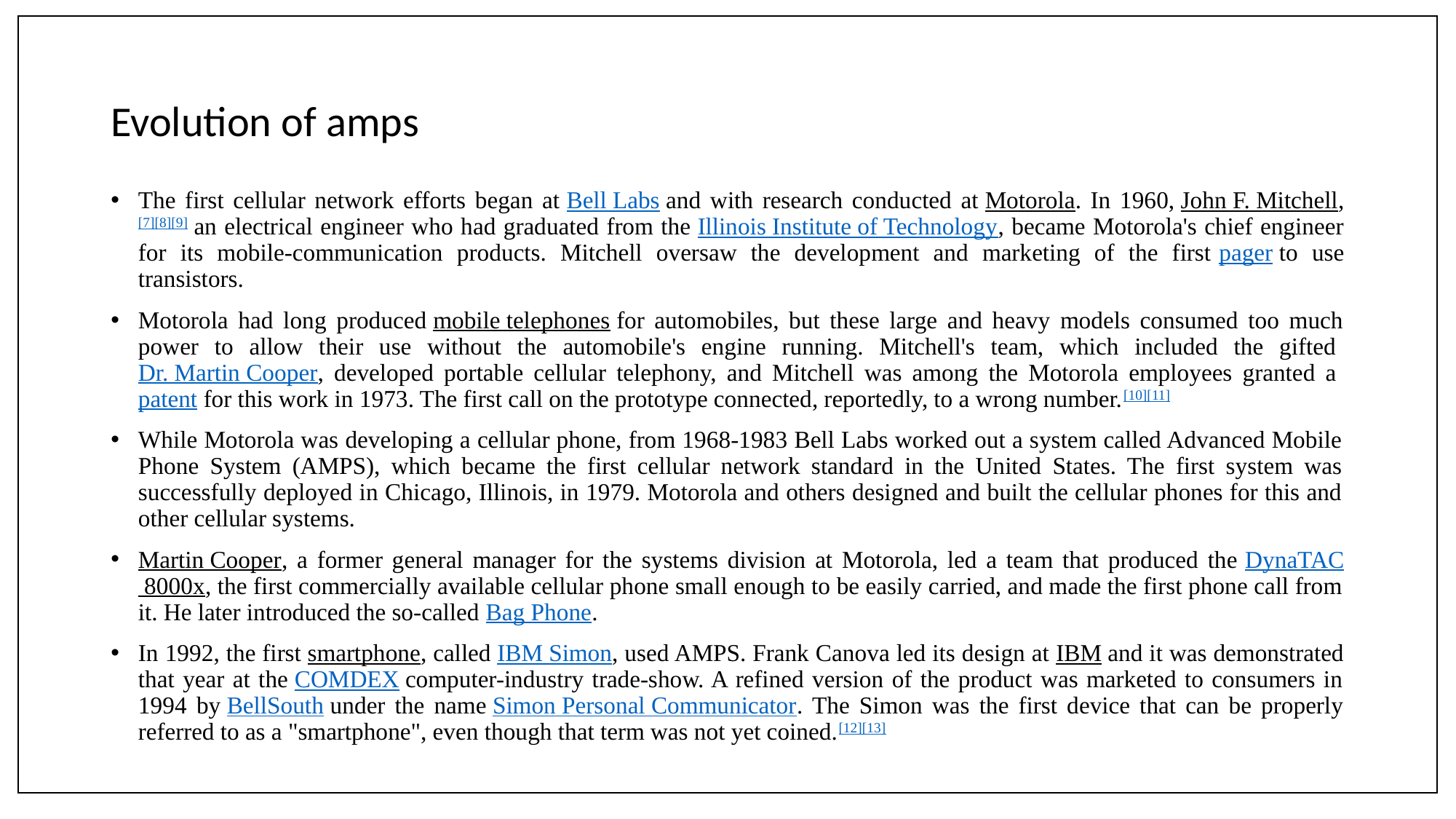

# Evolution of amps
The first cellular network efforts began at Bell Labs and with research conducted at Motorola. In 1960, John F. Mitchell,[7][8][9] an electrical engineer who had graduated from the Illinois Institute of Technology, became Motorola's chief engineer for its mobile-communication products. Mitchell oversaw the development and marketing of the first pager to use transistors.
Motorola had long produced mobile telephones for automobiles, but these large and heavy models consumed too much power to allow their use without the automobile's engine running. Mitchell's team, which included the gifted Dr. Martin Cooper, developed portable cellular telephony, and Mitchell was among the Motorola employees granted a patent for this work in 1973. The first call on the prototype connected, reportedly, to a wrong number.[10][11]
While Motorola was developing a cellular phone, from 1968-1983 Bell Labs worked out a system called Advanced Mobile Phone System (AMPS), which became the first cellular network standard in the United States. The first system was successfully deployed in Chicago, Illinois, in 1979. Motorola and others designed and built the cellular phones for this and other cellular systems.
Martin Cooper, a former general manager for the systems division at Motorola, led a team that produced the DynaTAC 8000x, the first commercially available cellular phone small enough to be easily carried, and made the first phone call from it. He later introduced the so-called Bag Phone.
In 1992, the first smartphone, called IBM Simon, used AMPS. Frank Canova led its design at IBM and it was demonstrated that year at the COMDEX computer-industry trade-show. A refined version of the product was marketed to consumers in 1994 by BellSouth under the name Simon Personal Communicator. The Simon was the first device that can be properly referred to as a "smartphone", even though that term was not yet coined.[12][13]